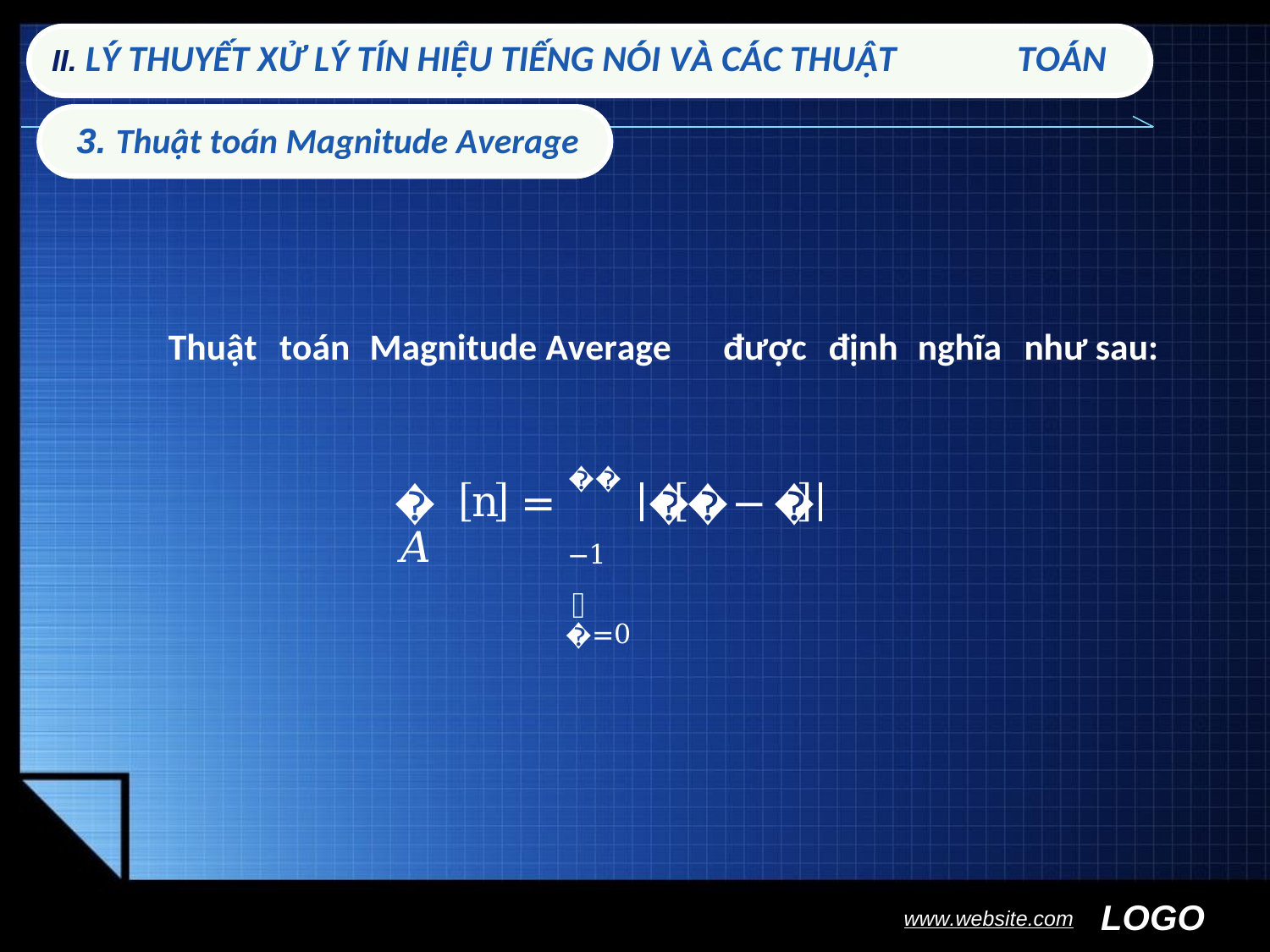

II. LÝ THUYẾT XỬ LÝ TÍN HIỆU TIẾNG NÓI VÀ CÁC THUẬT
3. Thuật toán Magnitude Average
TOÁN

Thuật
toán
Magnitude Average
được
định
nghĩa
như sau:
��−1
෍
�=0
�𝐴
n
=
�
�
−
�

LOGO
www.website.com